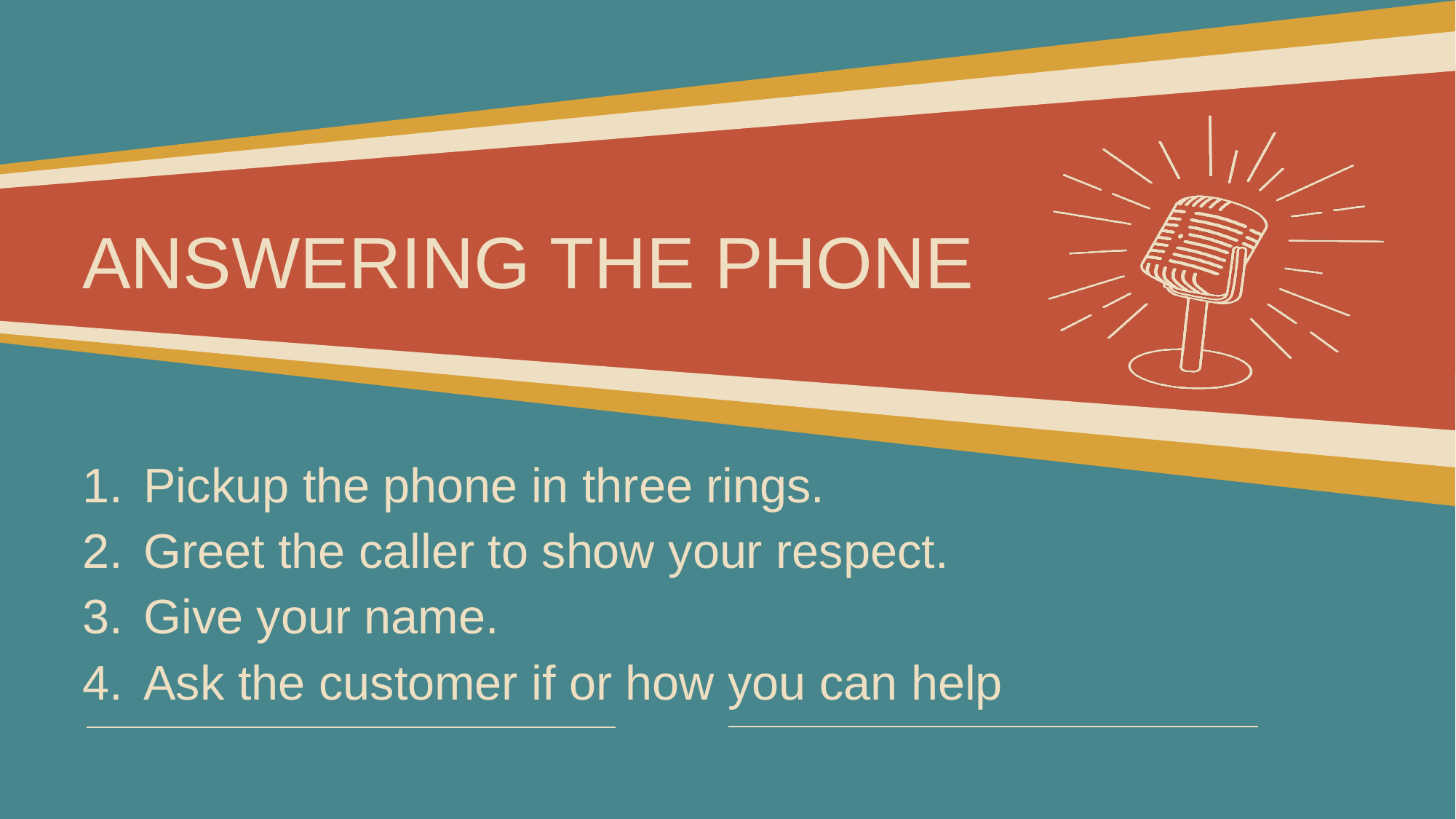

# ANSWERING THE PHONE
Pickup the phone in three rings.
Greet the caller to show your respect.
Give your name.
Ask the customer if or how you can help